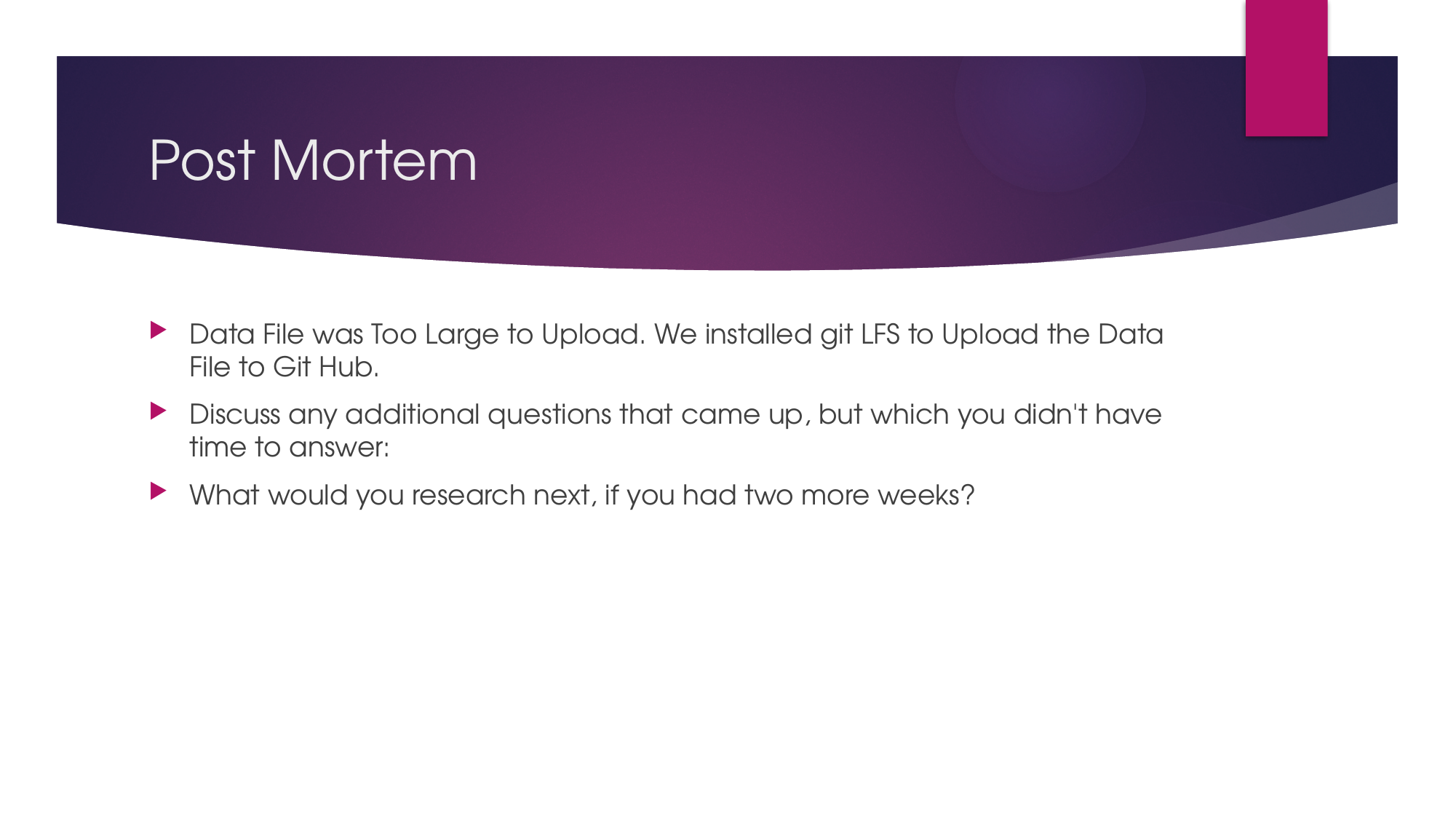

# Post Mortem
Data File was Too Large to Upload. We installed git LFS to Upload the Data File to Git Hub.
Discuss any additional questions that came up, but which you didn't have time to answer:
What would you research next, if you had two more weeks?